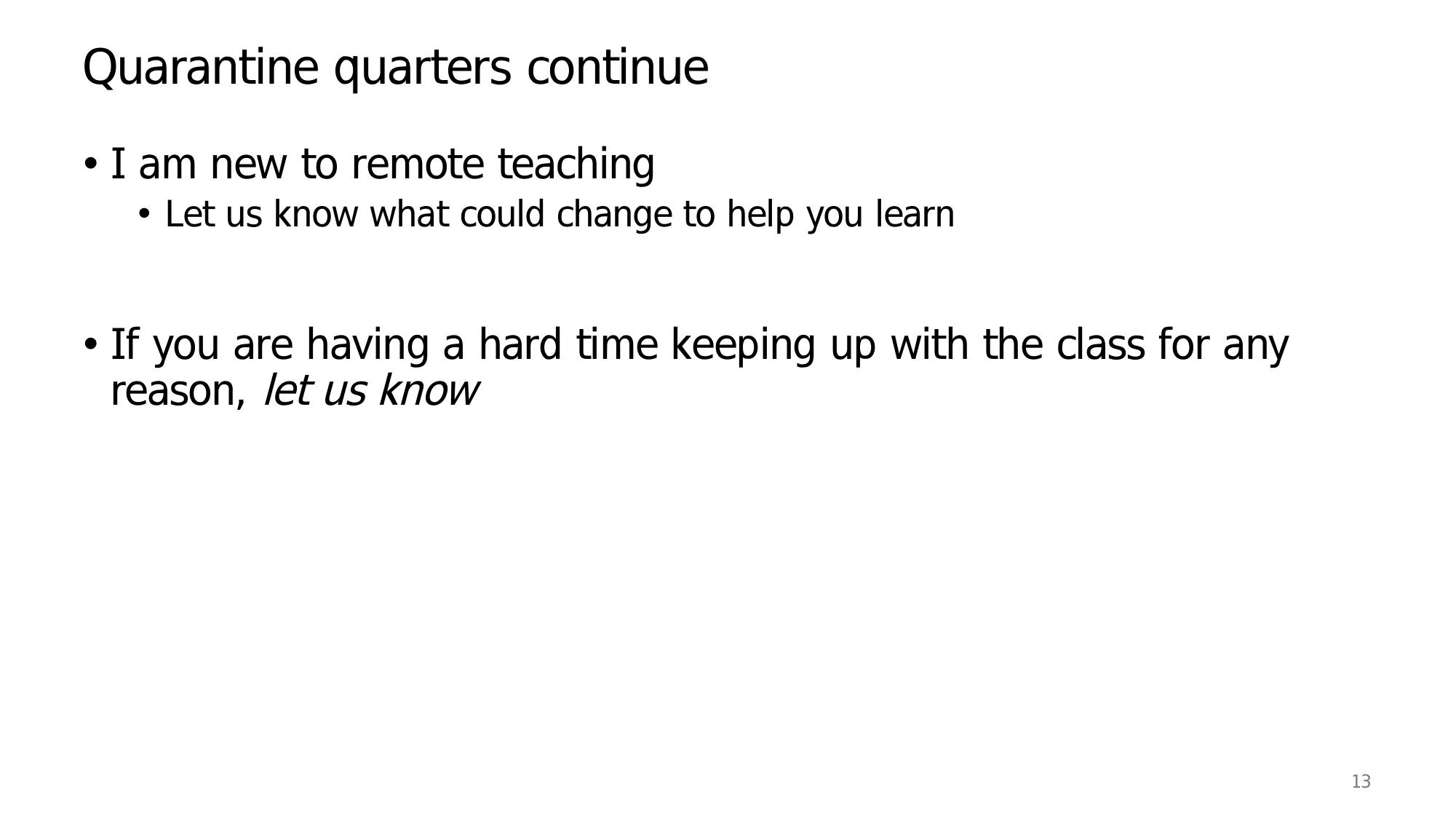

# Quarantine quarters continue
I am new to remote teaching
Let us know what could change to help you learn

If you are having a hard time keeping up with the class for any reason, let us know

13